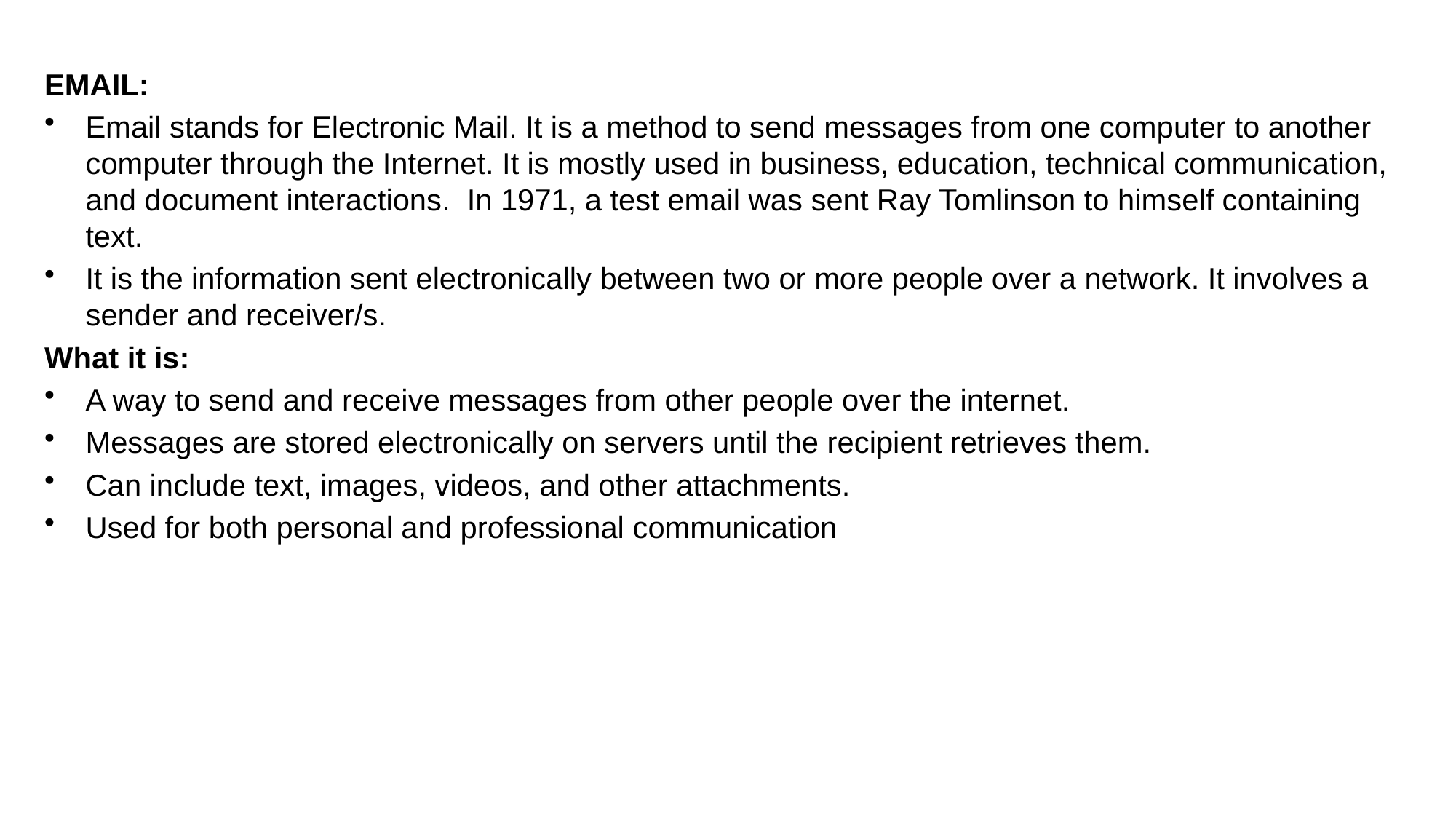

EMAIL:
Email stands for Electronic Mail. It is a method to send messages from one computer to another computer through the Internet. It is mostly used in business, education, technical communication, and document interactions.  In 1971, a test email was sent Ray Tomlinson to himself containing text.
It is the information sent electronically between two or more people over a network. It involves a sender and receiver/s.
What it is:
A way to send and receive messages from other people over the internet.
Messages are stored electronically on servers until the recipient retrieves them.
Can include text, images, videos, and other attachments.
Used for both personal and professional communication